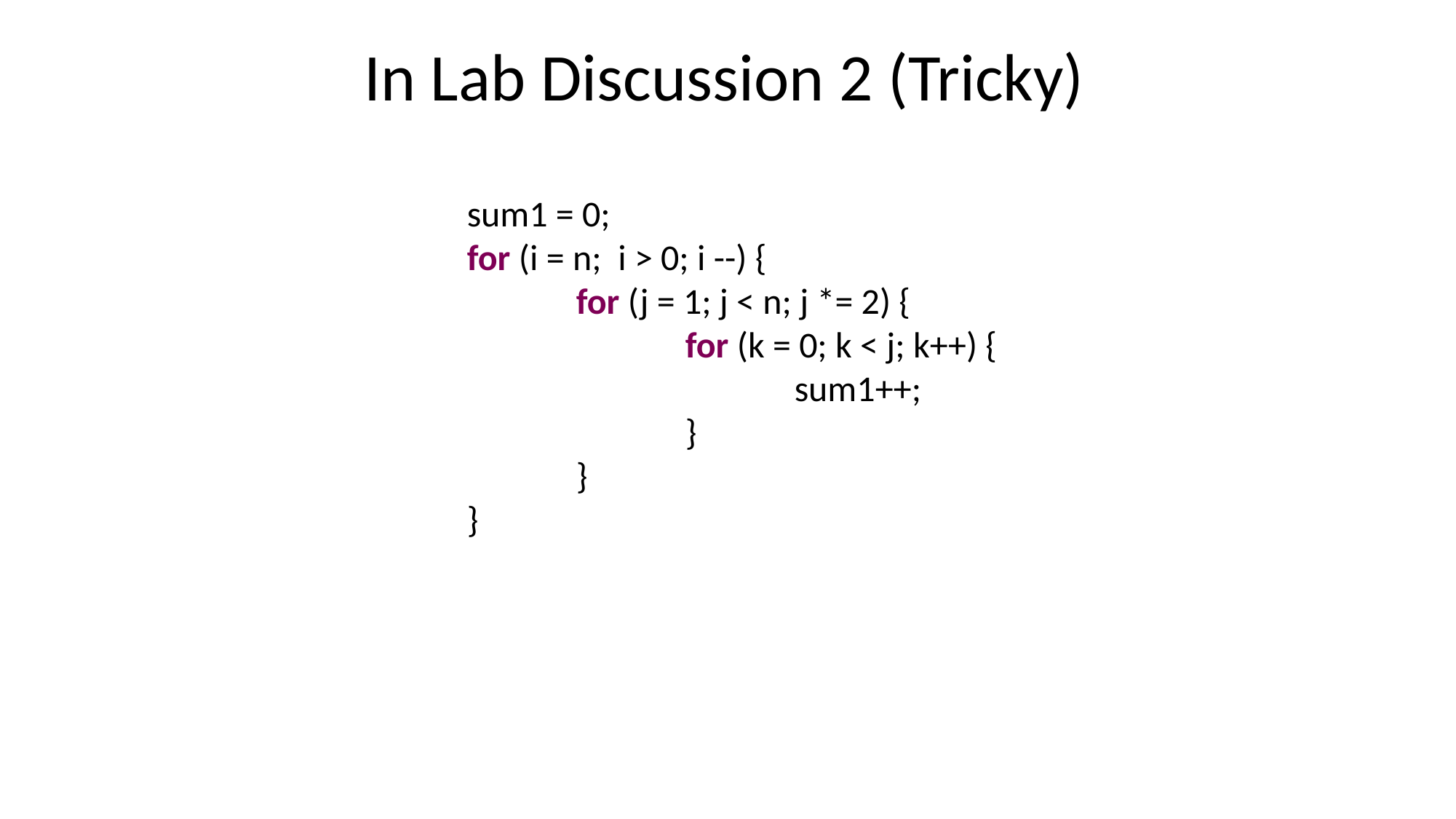

# In Lab Discussion 2 (Tricky)
		sum1 = 0;
		for (i = n;  i > 0; i --) {
			for (j = 1; j < n; j *= 2) {
				for (k = 0; k < j; k++) {
					sum1++;
				}
			}
		}